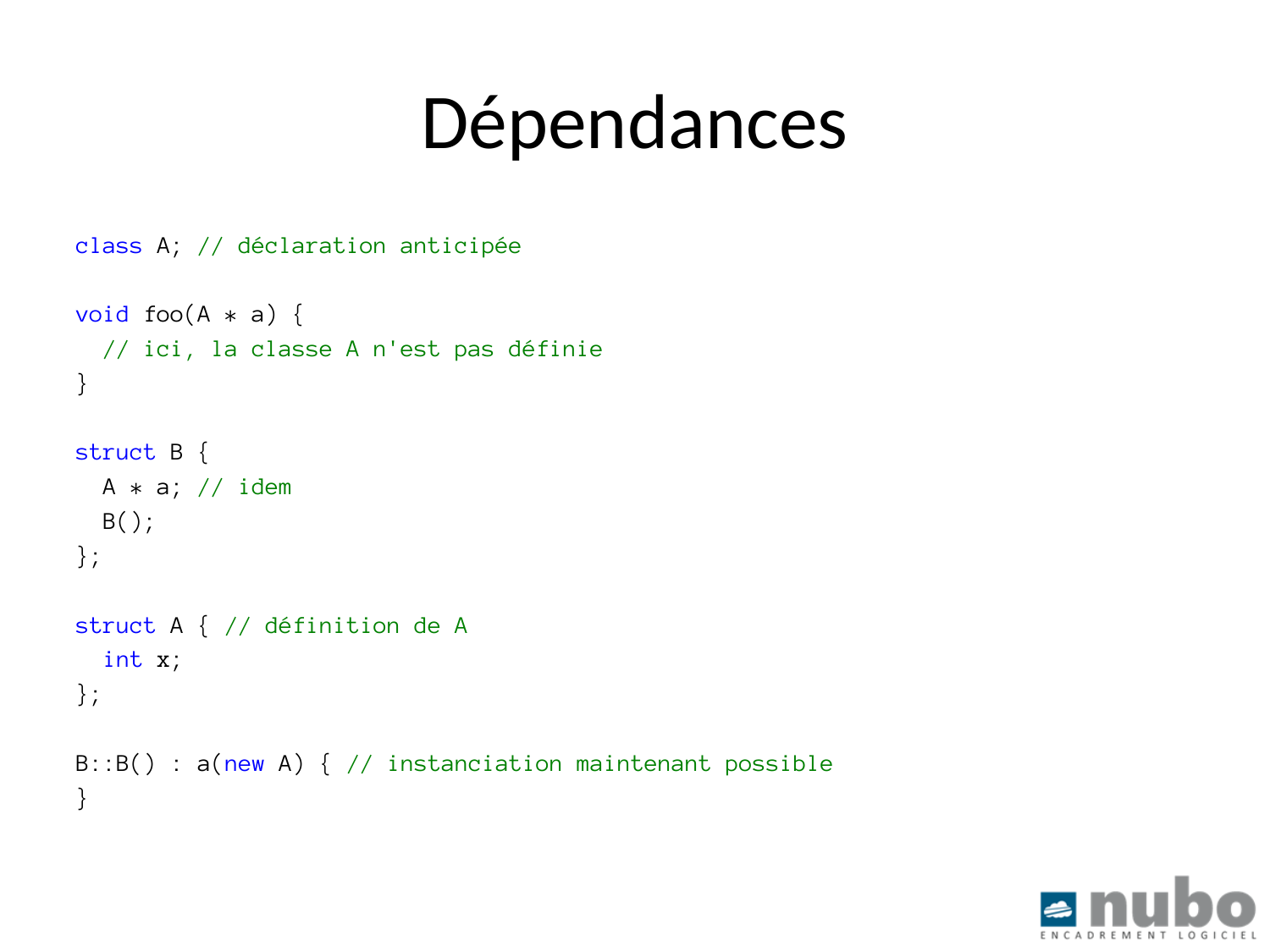

# Dépendances
class A; // déclaration anticipée

void foo(A * a) {
  // ici, la classe A n'est pas définie
}

struct B {
  A * a; // idem
  B();
};

struct A { // définition de A
  int x;
};

B::B() : a(new A) { // instanciation maintenant possible
}